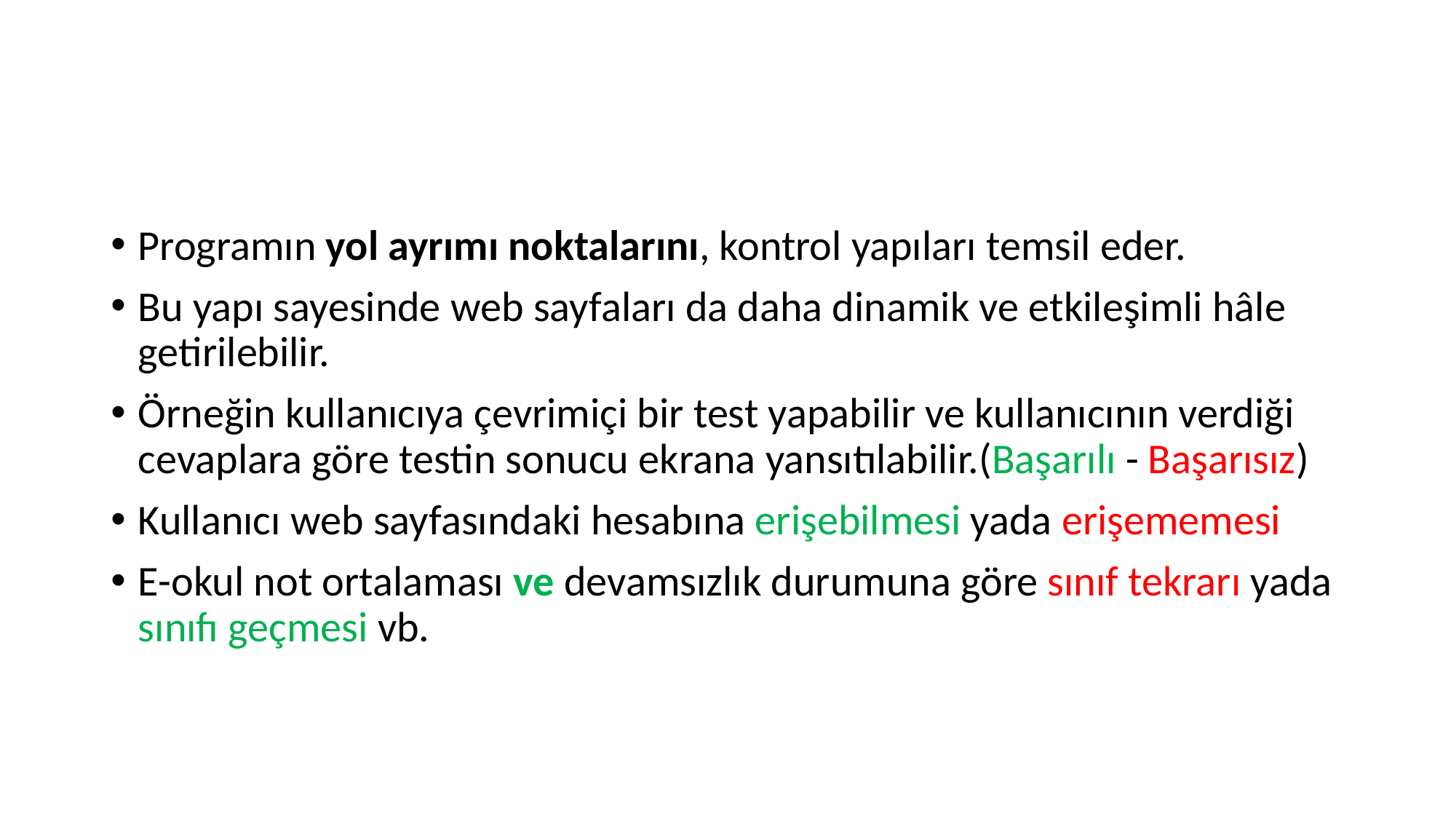

#
Programın yol ayrımı noktalarını, kontrol yapıları temsil eder.
Bu yapı sayesinde web sayfaları da daha dinamik ve etkileşimli hâle getirilebilir.
Örneğin kullanıcıya çevrimiçi bir test yapabilir ve kullanıcının verdiği cevaplara göre testin sonucu ekrana yansıtılabilir.(Başarılı - Başarısız)
Kullanıcı web sayfasındaki hesabına erişebilmesi yada erişememesi
E-okul not ortalaması ve devamsızlık durumuna göre sınıf tekrarı yada sınıfı geçmesi vb.